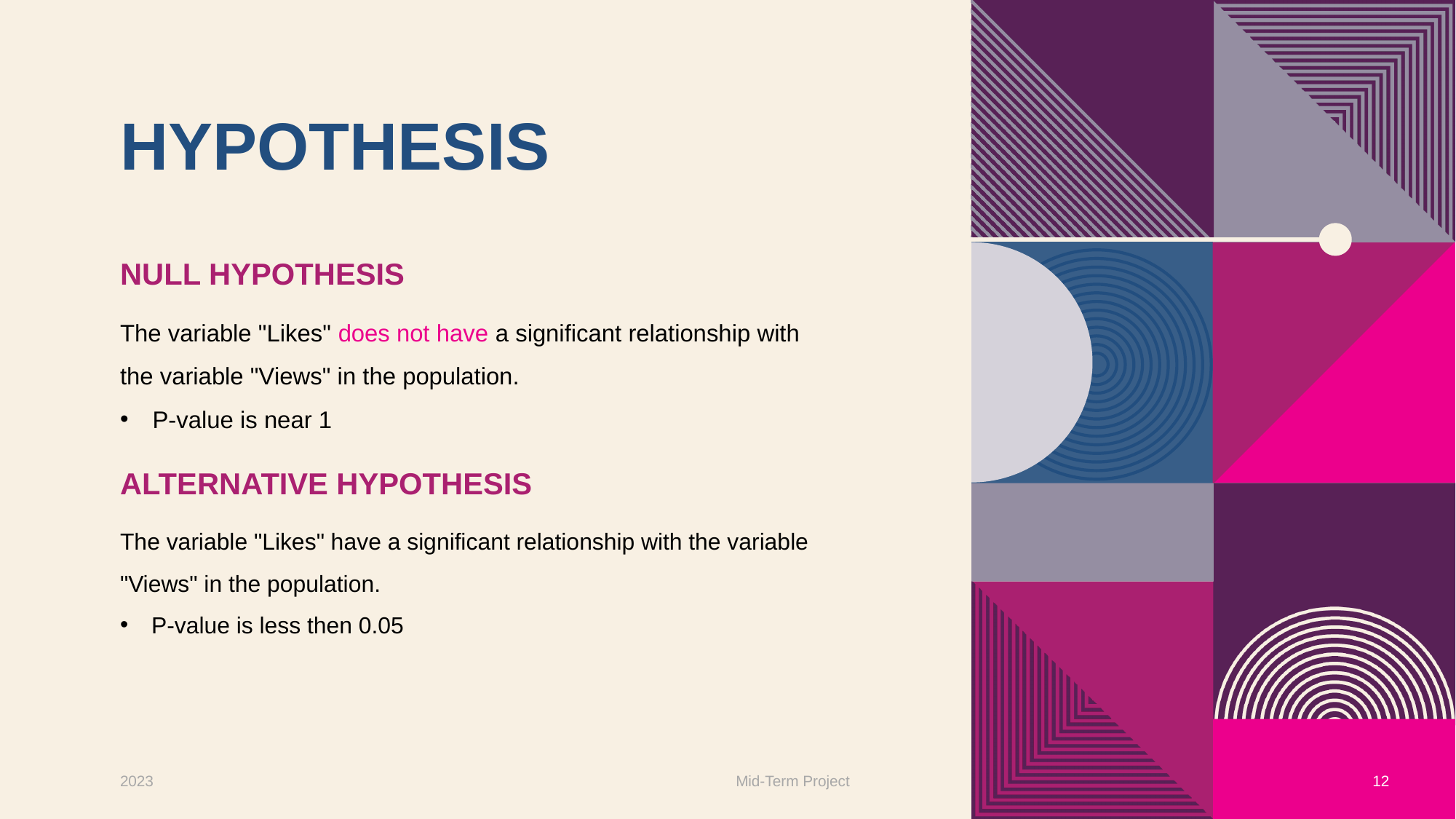

# hypothesis
Null hypothesis
The variable "Likes" does not have a significant relationship with the variable "Views" in the population.
P-value is near 1

Alternative hypothesis
The variable "Likes" have a significant relationship with the variable "Views" in the population.
P-value is less then 0.05
2023
Mid-Term Project
12